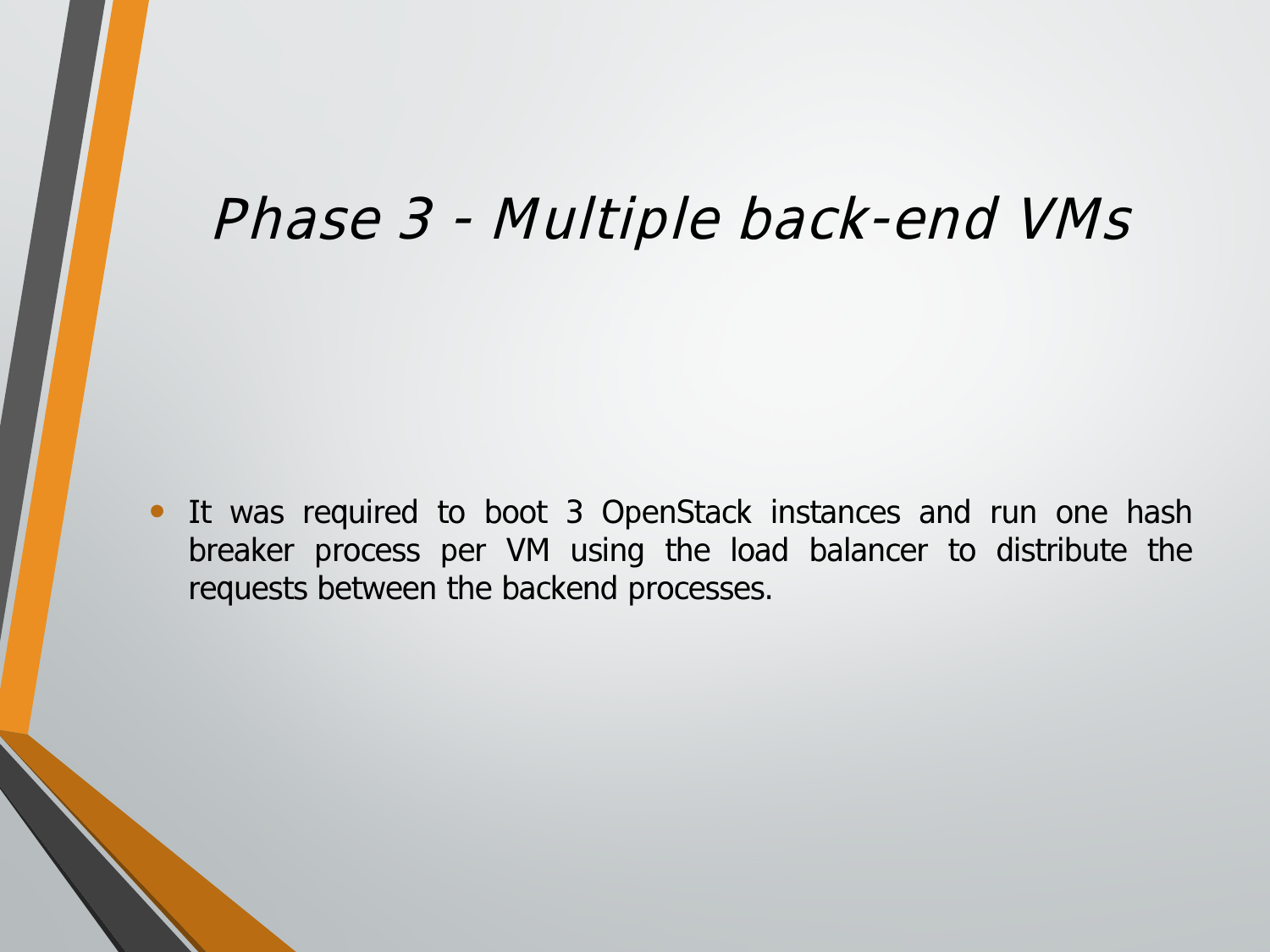

# Phase 3 - Multiple back-end VMs
It was required to boot 3 OpenStack instances and run one hash breaker process per VM using the load balancer to distribute the requests between the backend processes.